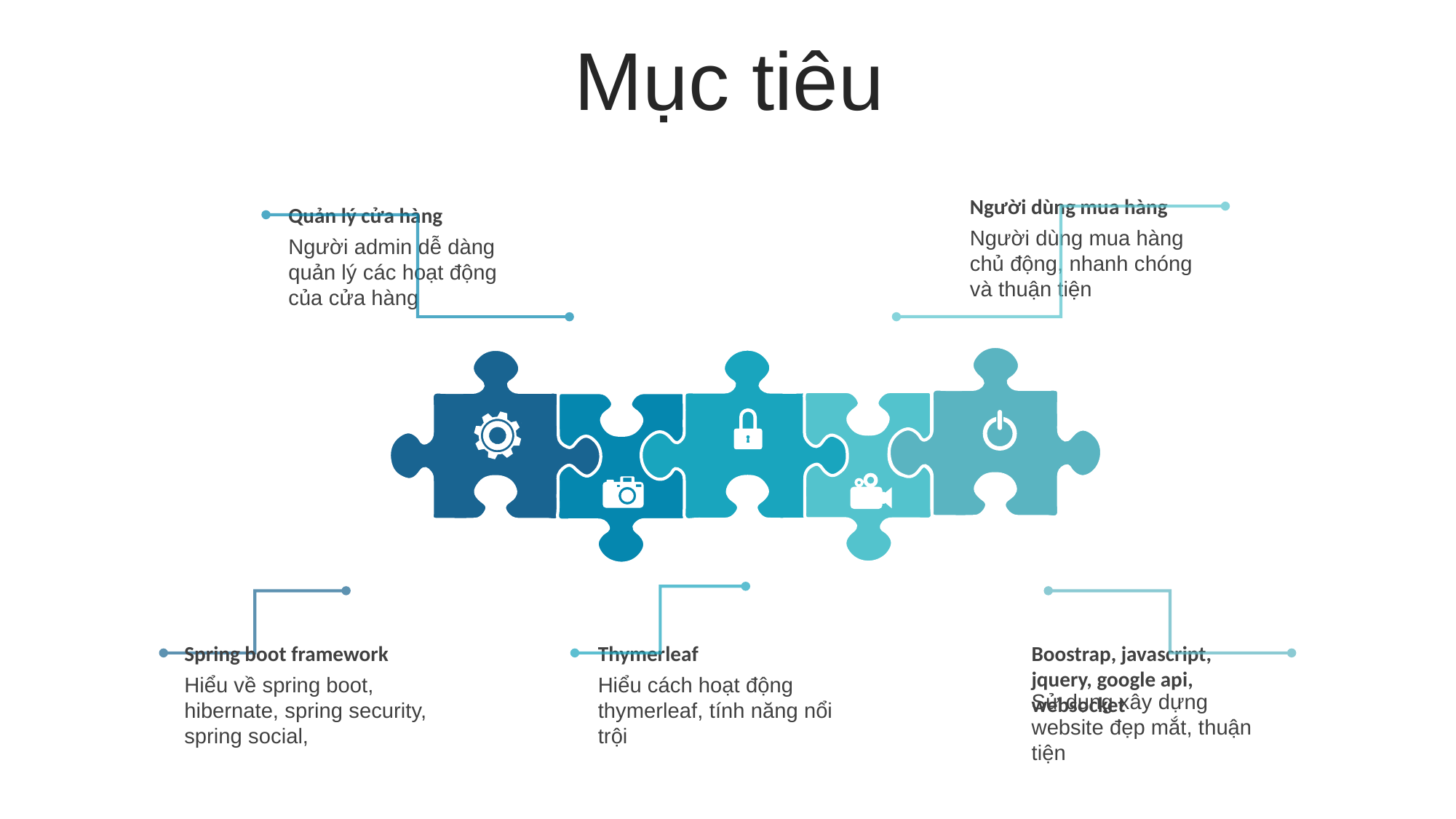

Mục tiêu
Người dùng mua hàng
Người dùng mua hàng chủ động, nhanh chóng và thuận tiện
Quản lý cửa hàng
Người admin dễ dàng quản lý các hoạt động của cửa hàng

Boostrap, javascript, jquery, google api, websocket
Sử dụng xây dựng website đẹp mắt, thuận tiện
Spring boot framework
Hiểu về spring boot, hibernate, spring security, spring social,
Thymerleaf
Hiểu cách hoạt động thymerleaf, tính năng nổi trội